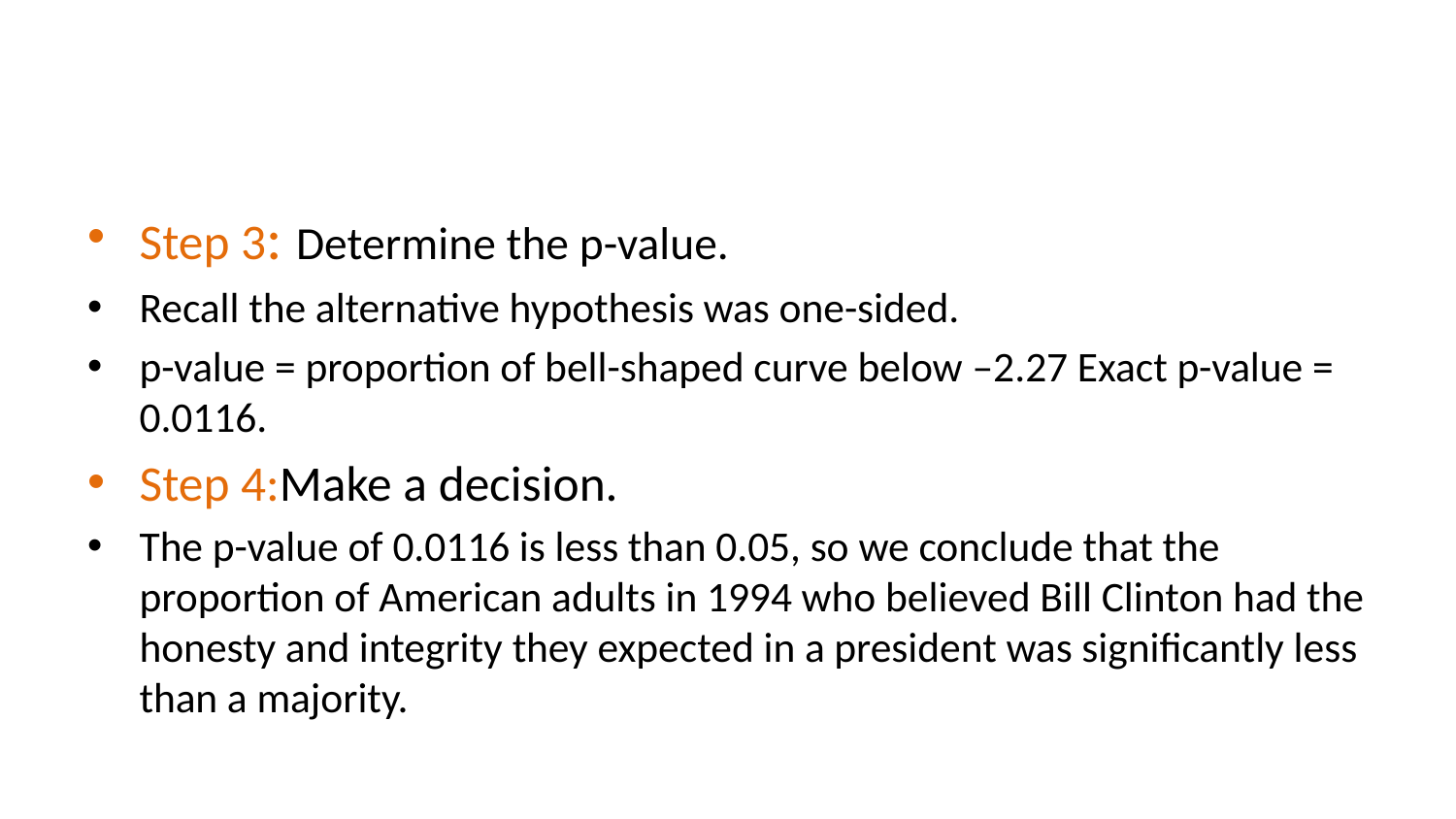

#
Step 3: Determine the p-value.
Recall the alternative hypothesis was one-sided.
p-value = proportion of bell-shaped curve below –2.27 Exact p-value = 0.0116.
Step 4:Make a decision.
The p-value of 0.0116 is less than 0.05, so we conclude that the proportion of American adults in 1994 who believed Bill Clinton had the honesty and integrity they expected in a president was significantly less than a majority.